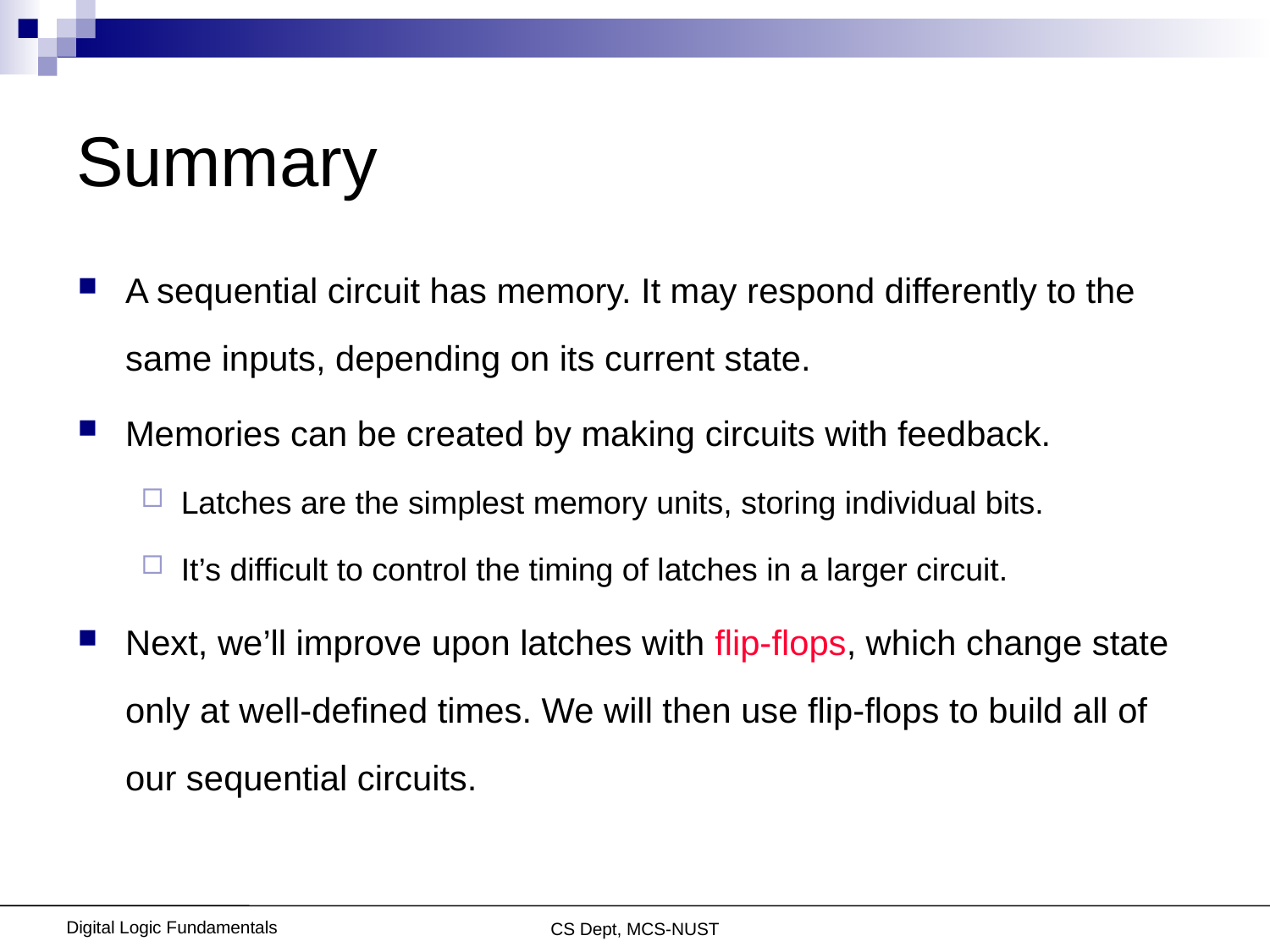

# Summary
A sequential circuit has memory. It may respond differently to the same inputs, depending on its current state.
Memories can be created by making circuits with feedback.
Latches are the simplest memory units, storing individual bits.
It’s difficult to control the timing of latches in a larger circuit.
Next, we’ll improve upon latches with flip-flops, which change state only at well-defined times. We will then use flip-flops to build all of our sequential circuits.